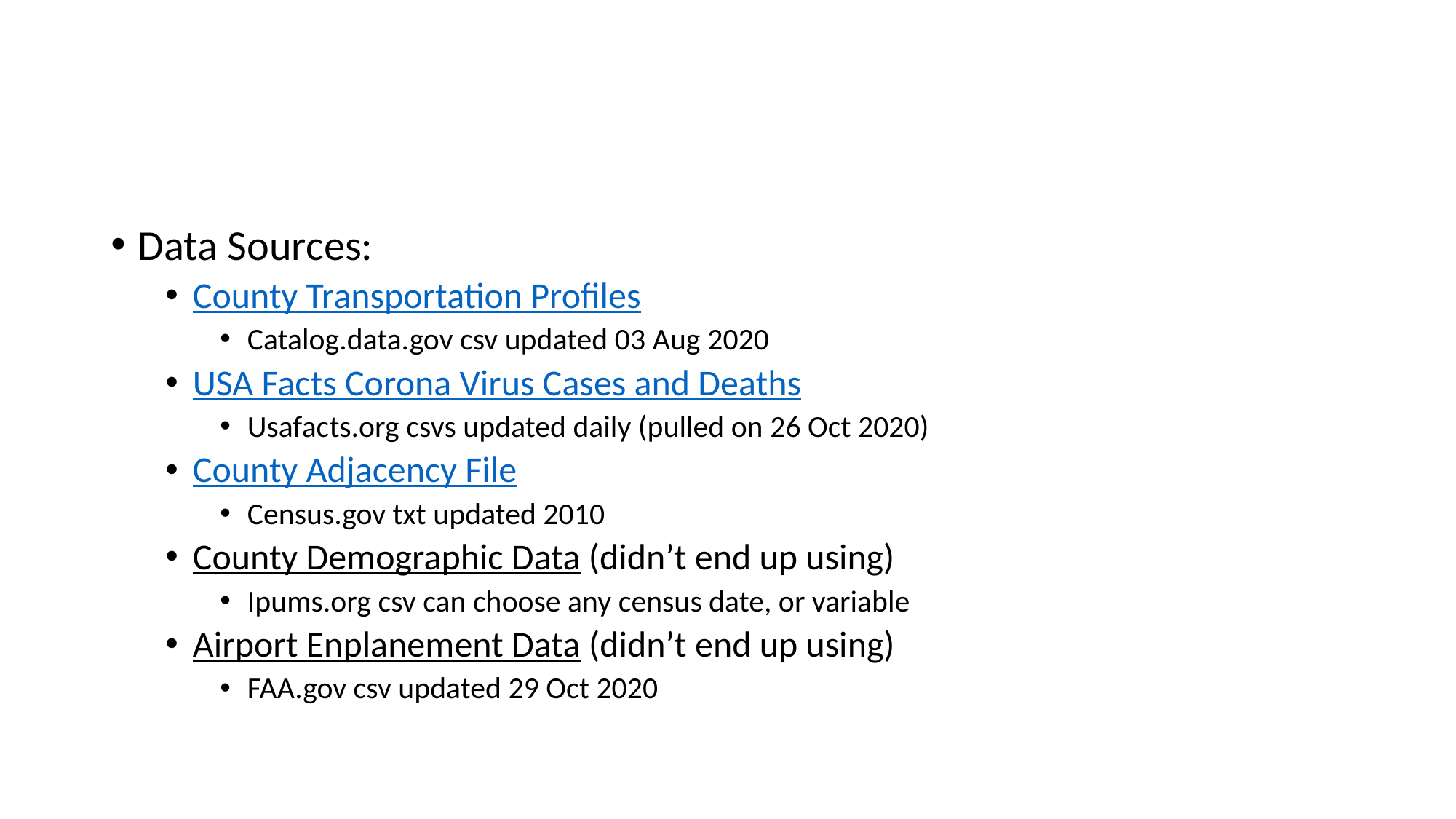

#
Data Sources:
County Transportation Profiles
Catalog.data.gov csv updated 03 Aug 2020
USA Facts Corona Virus Cases and Deaths
Usafacts.org csvs updated daily (pulled on 26 Oct 2020)
County Adjacency File
Census.gov txt updated 2010
County Demographic Data (didn’t end up using)
Ipums.org csv can choose any census date, or variable
Airport Enplanement Data (didn’t end up using)
FAA.gov csv updated 29 Oct 2020